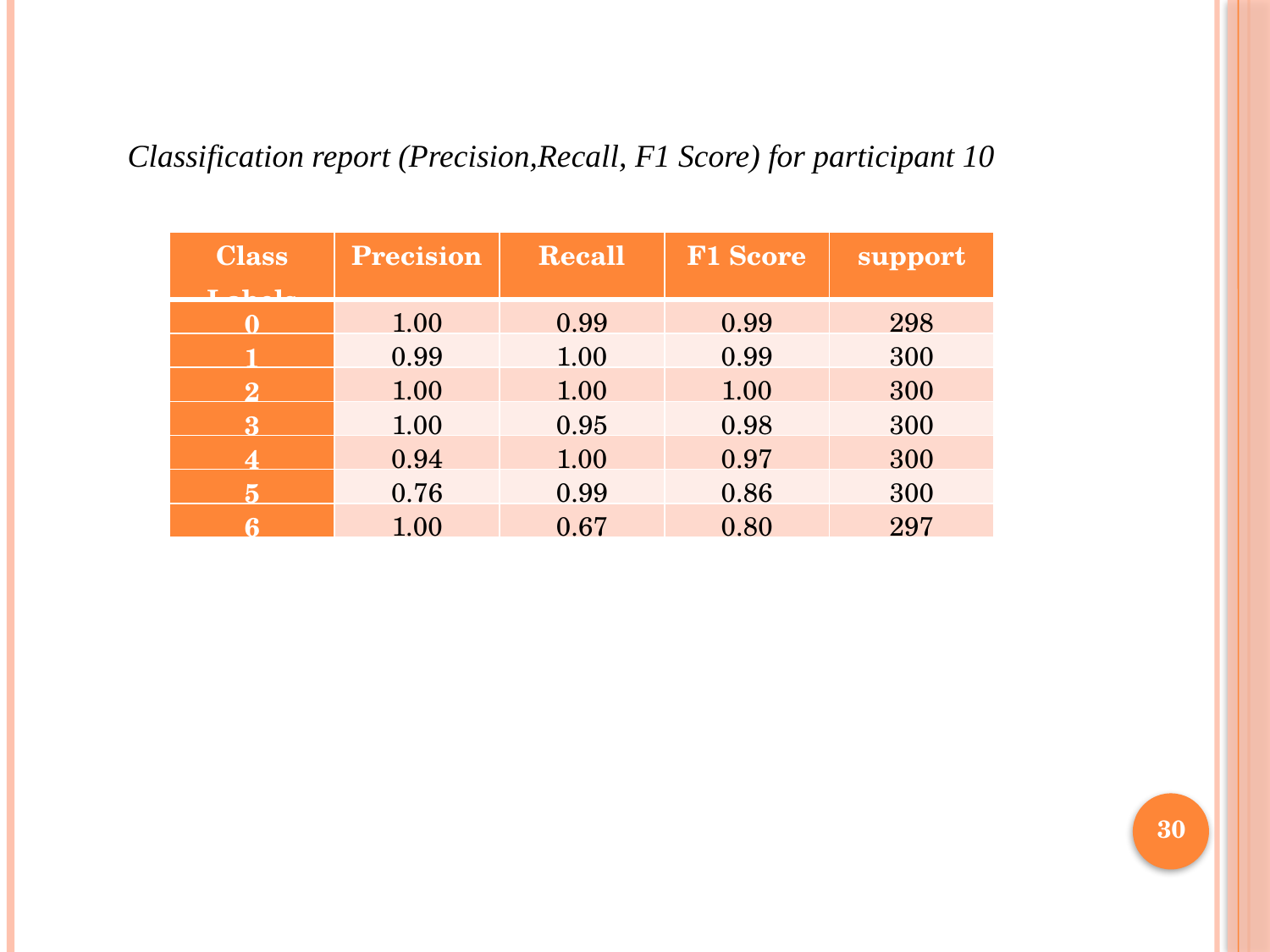

Classification report (Precision,Recall, F1 Score) for participant 10

| Class Labels | Precision | Recall | F1 Score | support |
| --- | --- | --- | --- | --- |
| 0 | 1.00 | 0.99 | 0.99 | 298 |
| 1 | 0.99 | 1.00 | 0.99 | 300 |
| 2 | 1.00 | 1.00 | 1.00 | 300 |
| 3 | 1.00 | 0.95 | 0.98 | 300 |
| 4 | 0.94 | 1.00 | 0.97 | 300 |
| 5 | 0.76 | 0.99 | 0.86 | 300 |
| 6 | 1.00 | 0.67 | 0.80 | 297 |
30